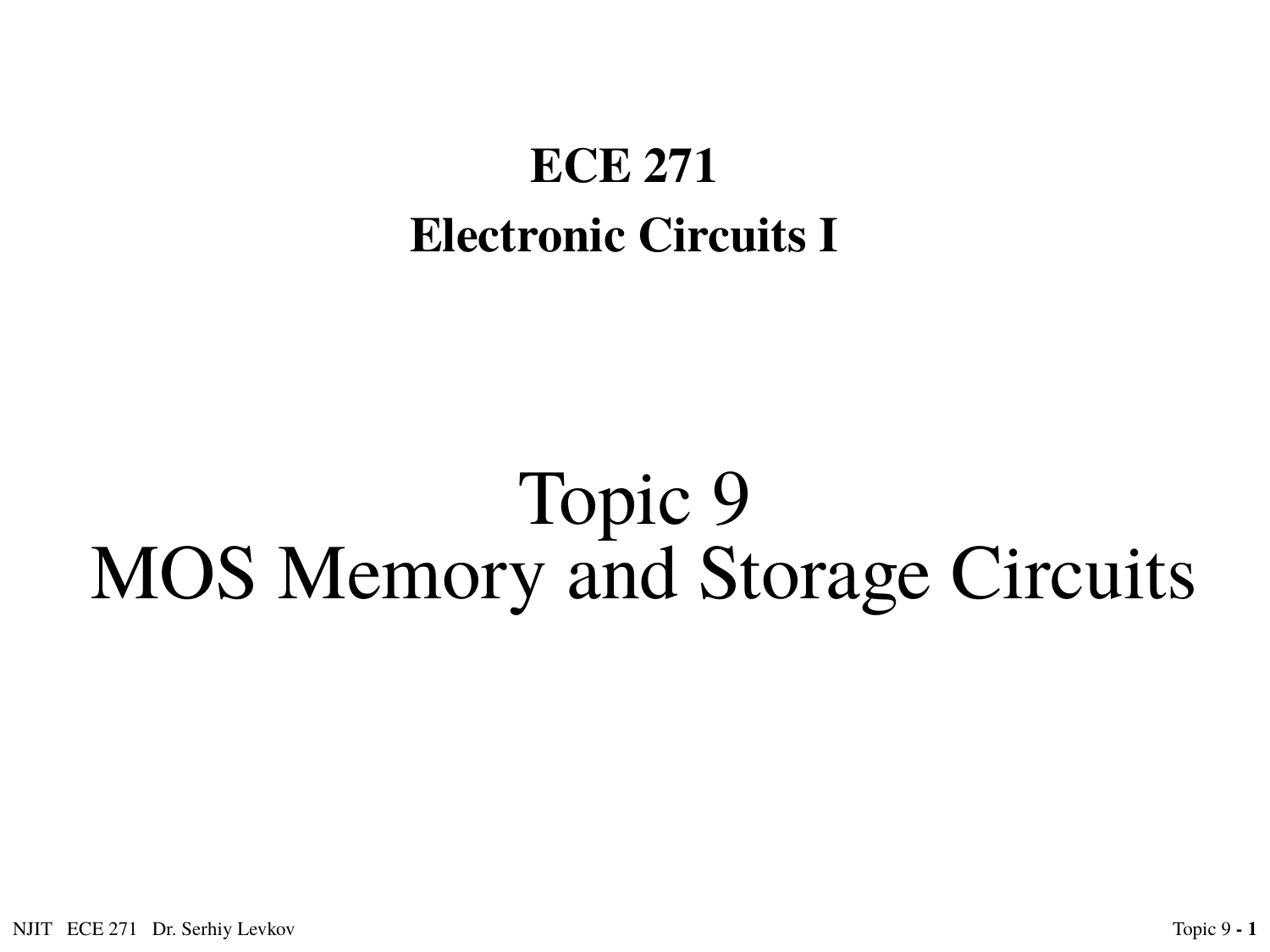

ECE 271
Electronic Circuits I
Topic 9
 MOS Memory and Storage Circuits
NJIT   ECE 271   Dr. Serhiy Levkov
 Topic 9 - 1